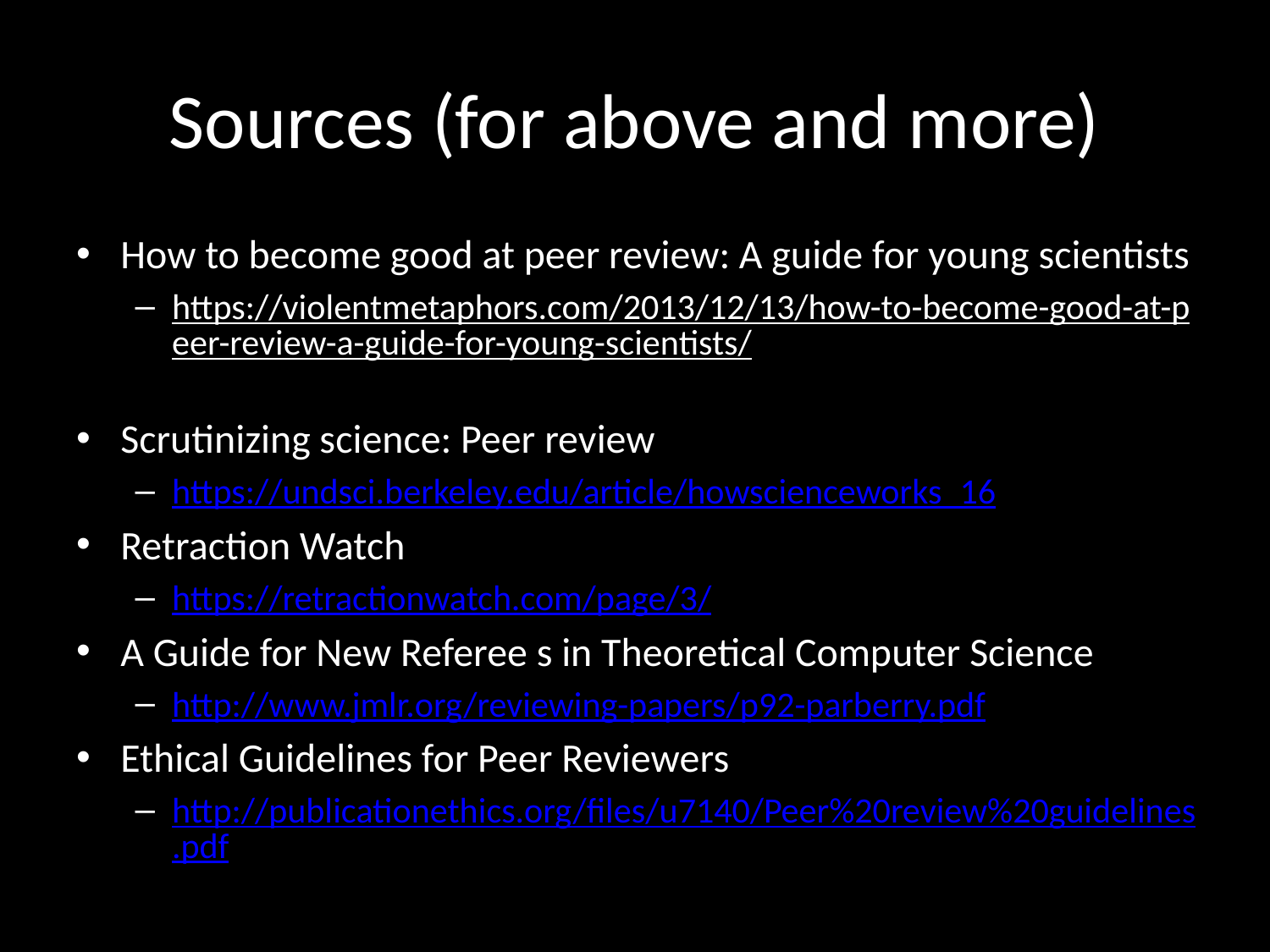

# Sources (for above and more)
How to become good at peer review: A guide for young scientists
https://violentmetaphors.com/2013/12/13/how-to-become-good-at-peer-review-a-guide-for-young-scientists/
Scrutinizing science: Peer review
https://undsci.berkeley.edu/article/howscienceworks_16
Retraction Watch
https://retractionwatch.com/page/3/
A Guide for New Referee s in Theoretical Computer Science
http://www.jmlr.org/reviewing-papers/p92-parberry.pdf
Ethical Guidelines for Peer Reviewers
http://publicationethics.org/files/u7140/Peer%20review%20guidelines.pdf